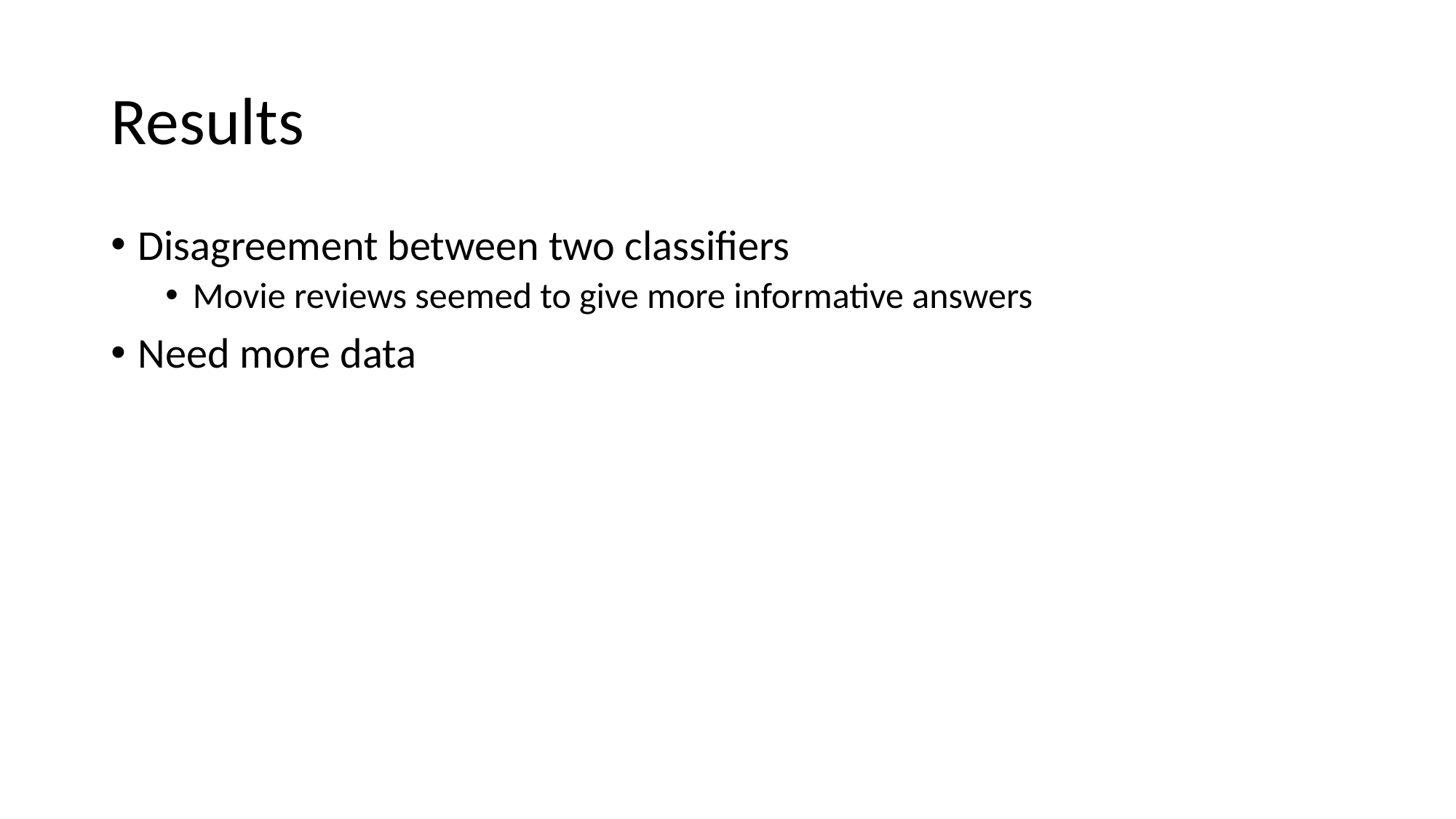

# Results
Disagreement between two classifiers
Movie reviews seemed to give more informative answers
Need more data